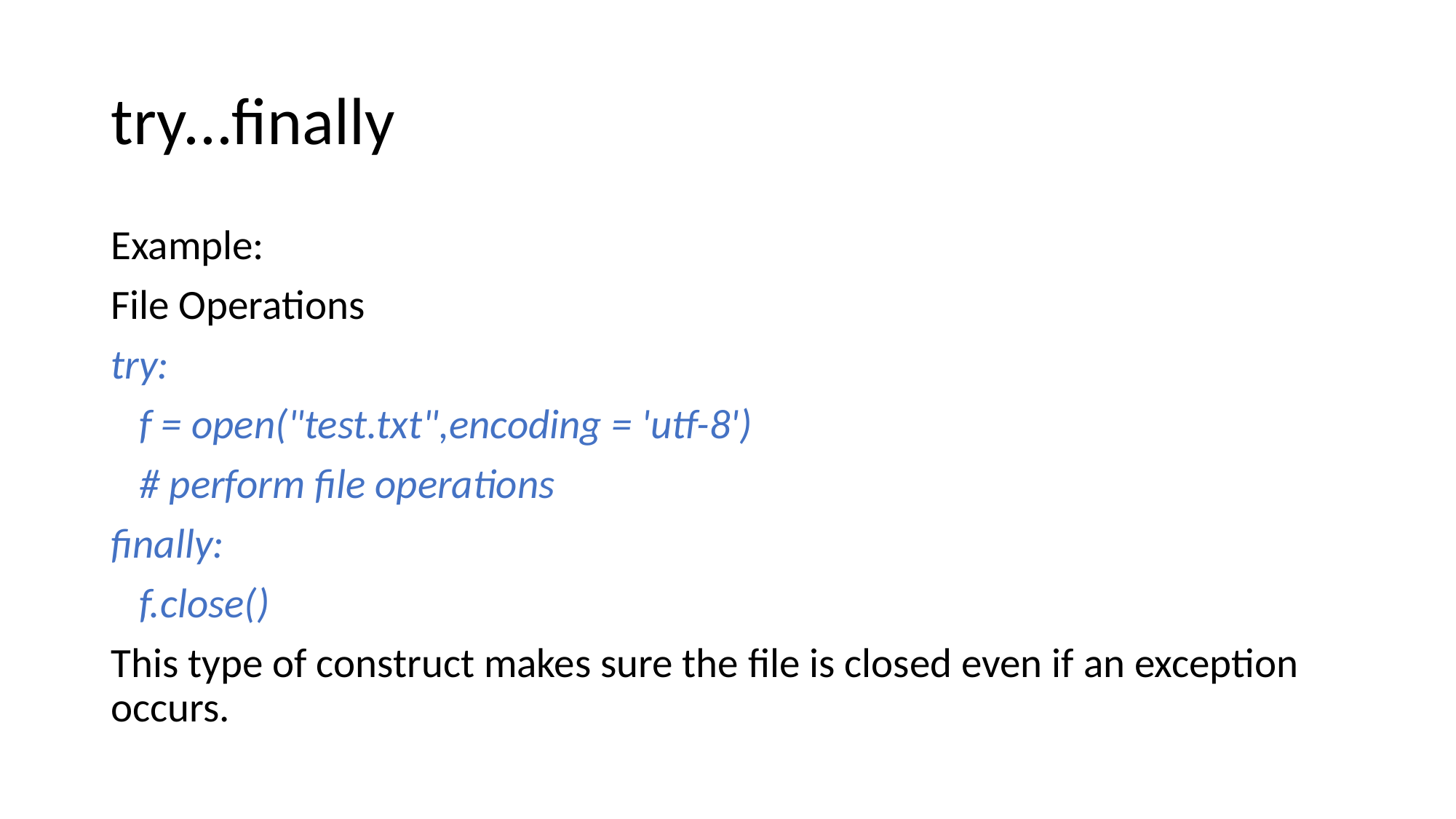

# try...finally
Example:
File Operations
try:
   f = open("test.txt",encoding = 'utf-8')
   # perform file operations
finally:
   f.close()
This type of construct makes sure the file is closed even if an exception occurs.